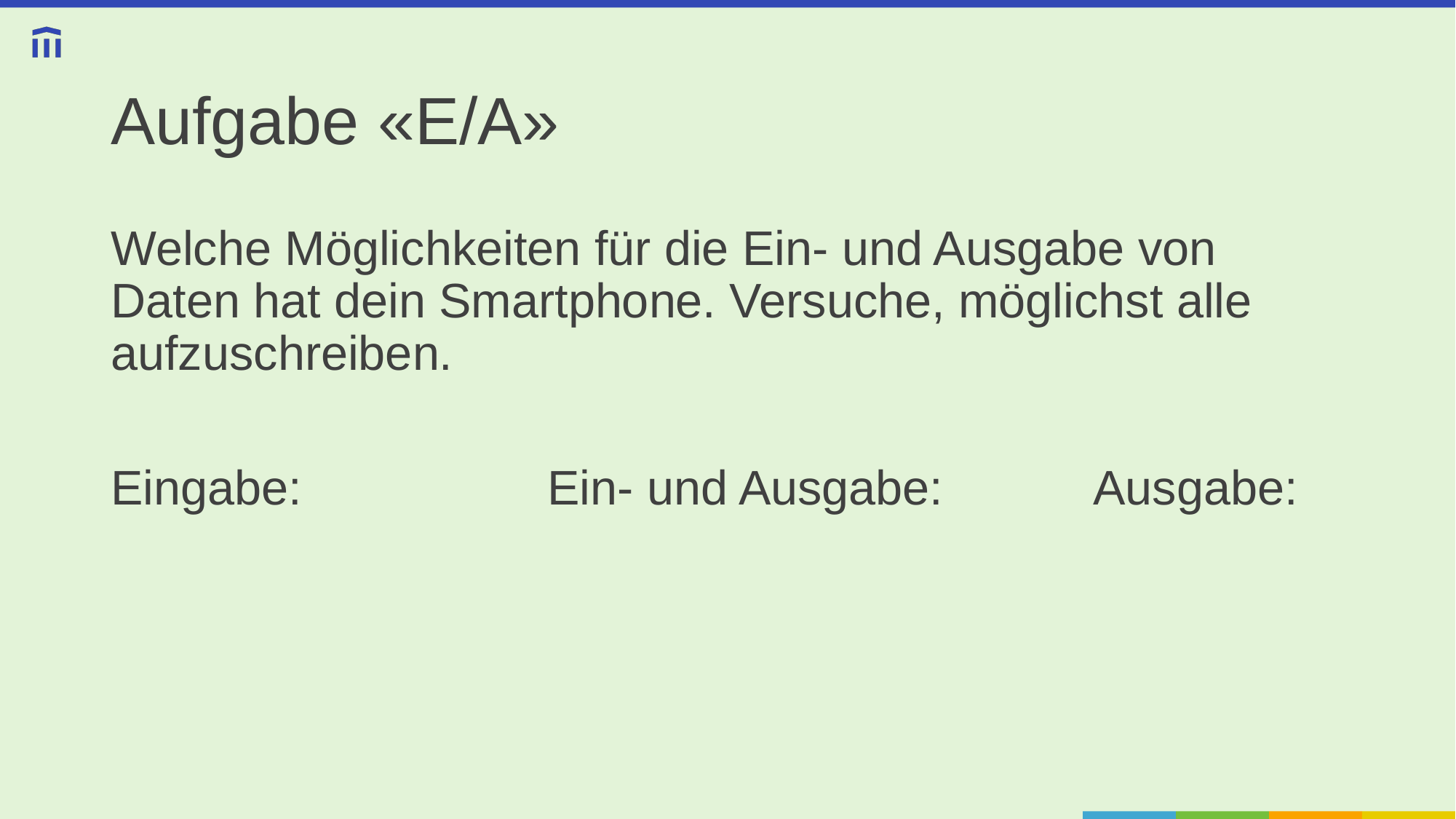

# Aufgabe «E/A»
Welche Möglichkeiten für die Ein- und Ausgabe von Daten hat dein Smartphone. Versuche, möglichst alle aufzuschreiben.

Eingabe:			Ein- und Ausgabe:		Ausgabe: